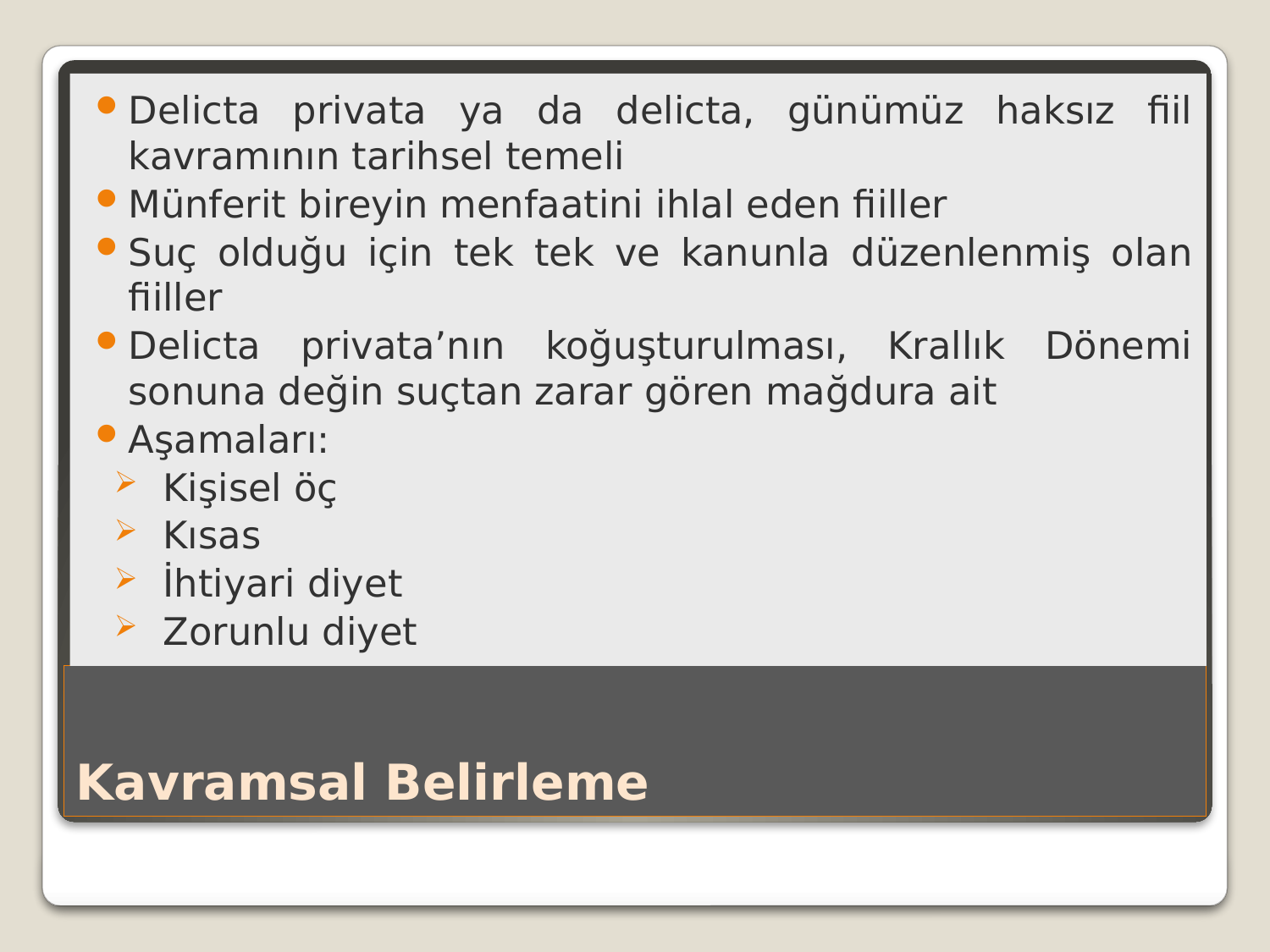

Delicta privata ya da delicta, günümüz haksız fiil kavramının tarihsel temeli
Münferit bireyin menfaatini ihlal eden fiiller
Suç olduğu için tek tek ve kanunla düzenlenmiş olan fiiller
Delicta privata’nın koğuşturulması, Krallık Dönemi sonuna değin suçtan zarar gören mağdura ait
Aşamaları:
Kişisel öç
Kısas
İhtiyari diyet
Zorunlu diyet

# Kavramsal Belirleme